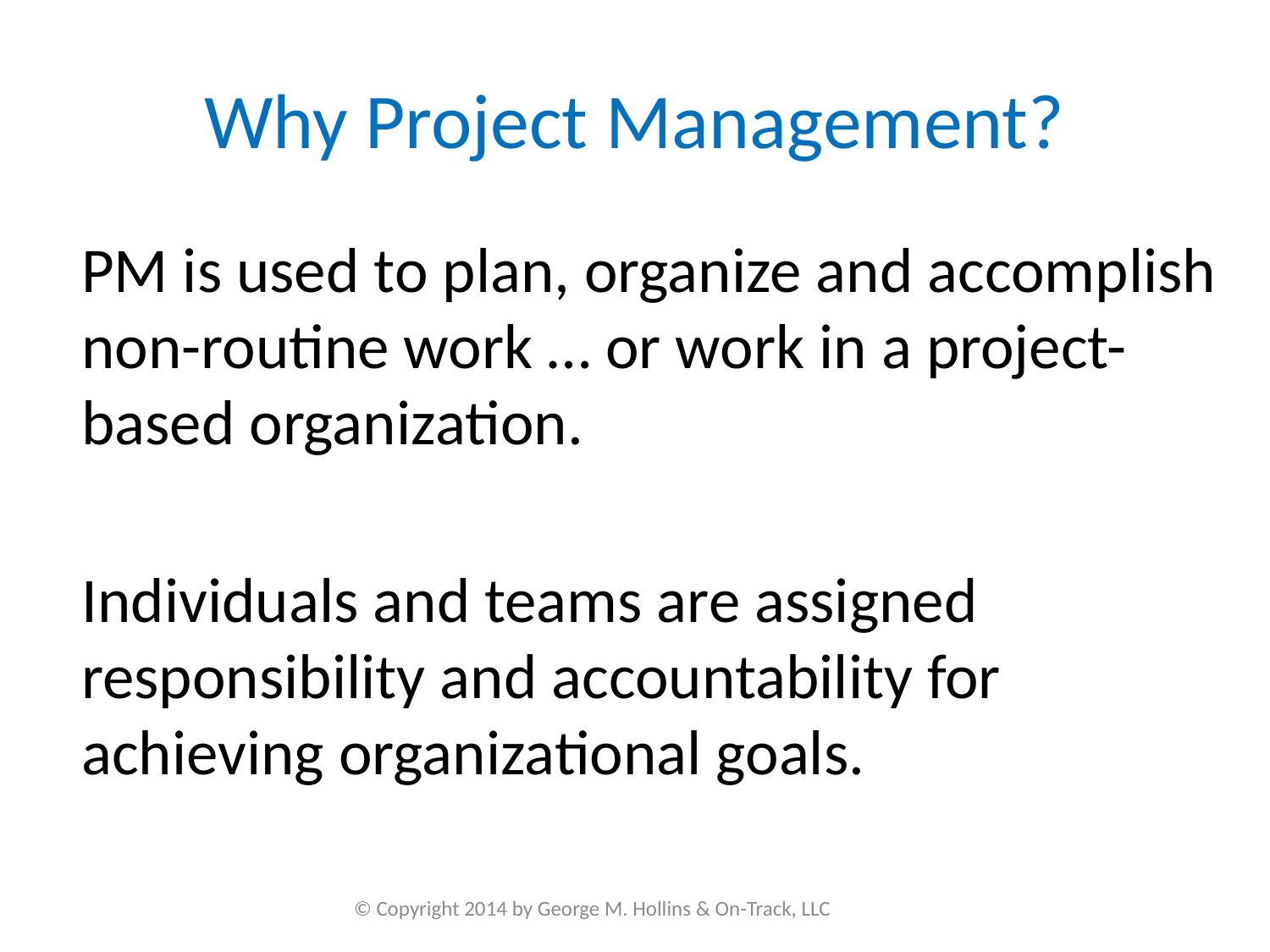

# Why Project Management?
	PM is used to plan, organize and accomplish non-routine work … or work in a project-based organization.

	Individuals and teams are assigned responsibility and accountability for achieving organizational goals.

© Copyright 2014 by George M. Hollins & On-Track, LLC